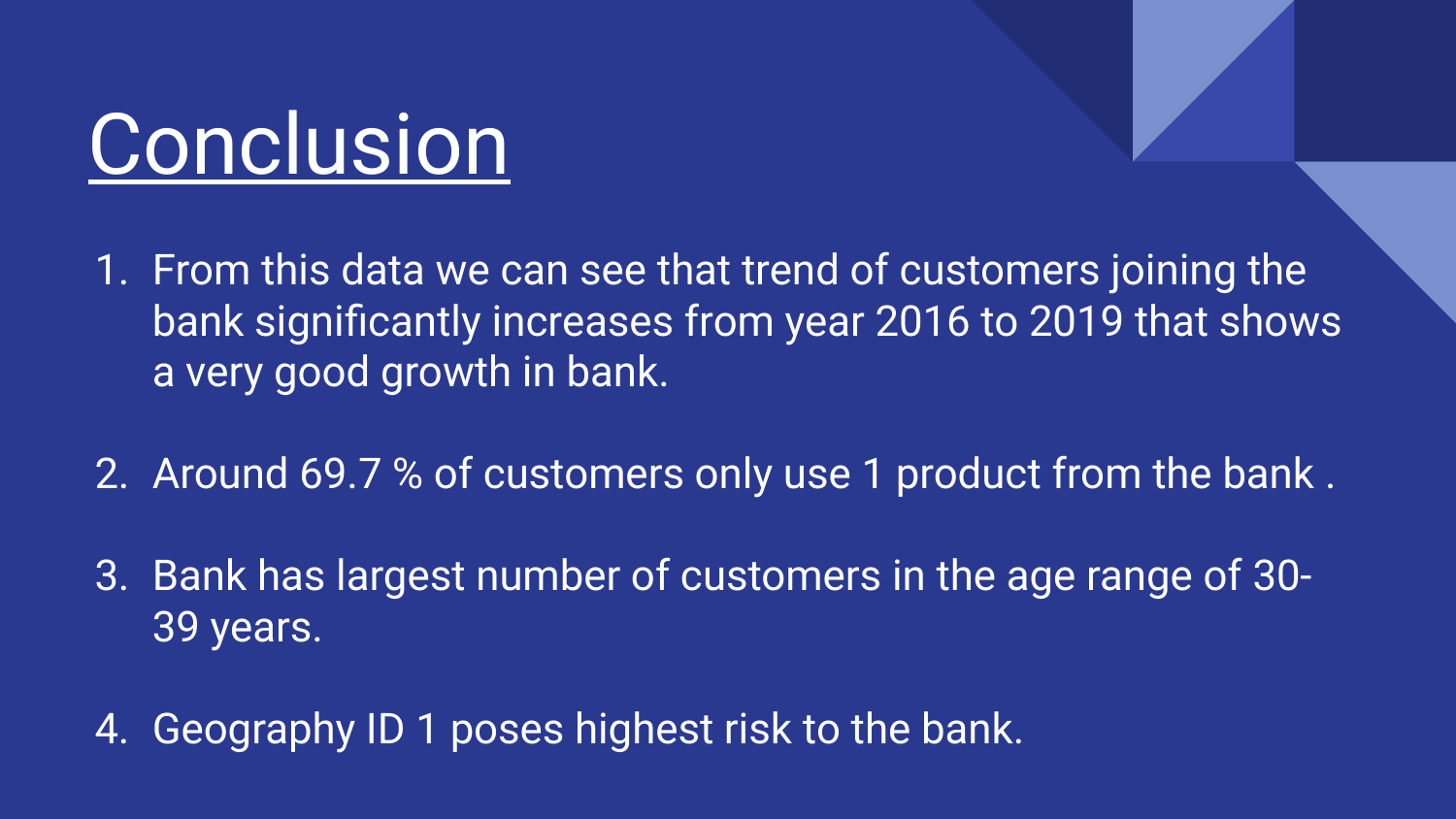

# Conclusion
From this data we can see that trend of customers joining the bank significantly increases from year 2016 to 2019 that shows a very good growth in bank.

Around 69.7 % of customers only use 1 product from the bank .

Bank has largest number of customers in the age range of 30-39 years.

Geography ID 1 poses highest risk to the bank.